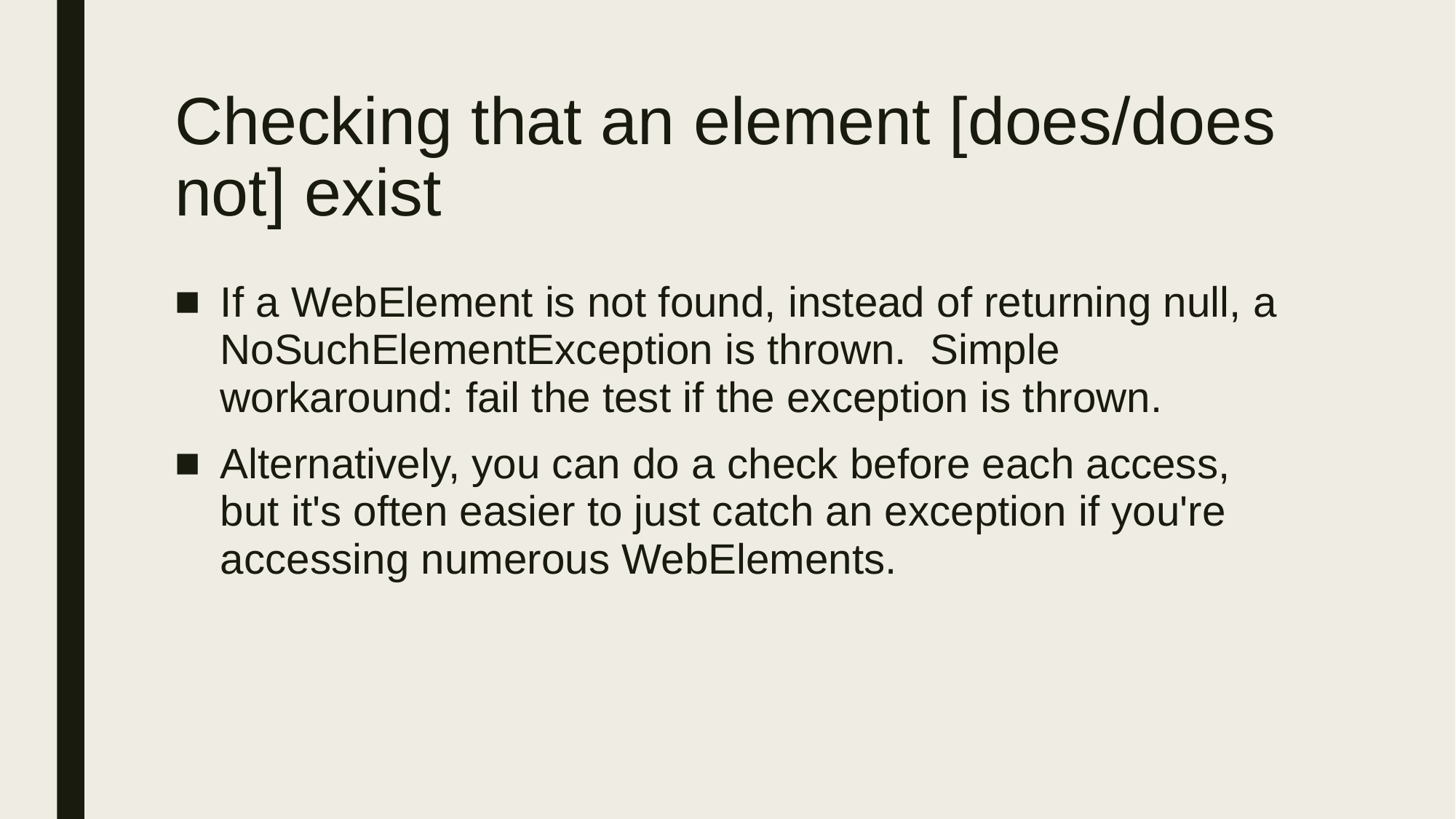

# Checking that an element [does/does not] exist
If a WebElement is not found, instead of returning null, a NoSuchElementException is thrown.  Simple workaround: fail the test if the exception is thrown.
Alternatively, you can do a check before each access, but it's often easier to just catch an exception if you're accessing numerous WebElements.